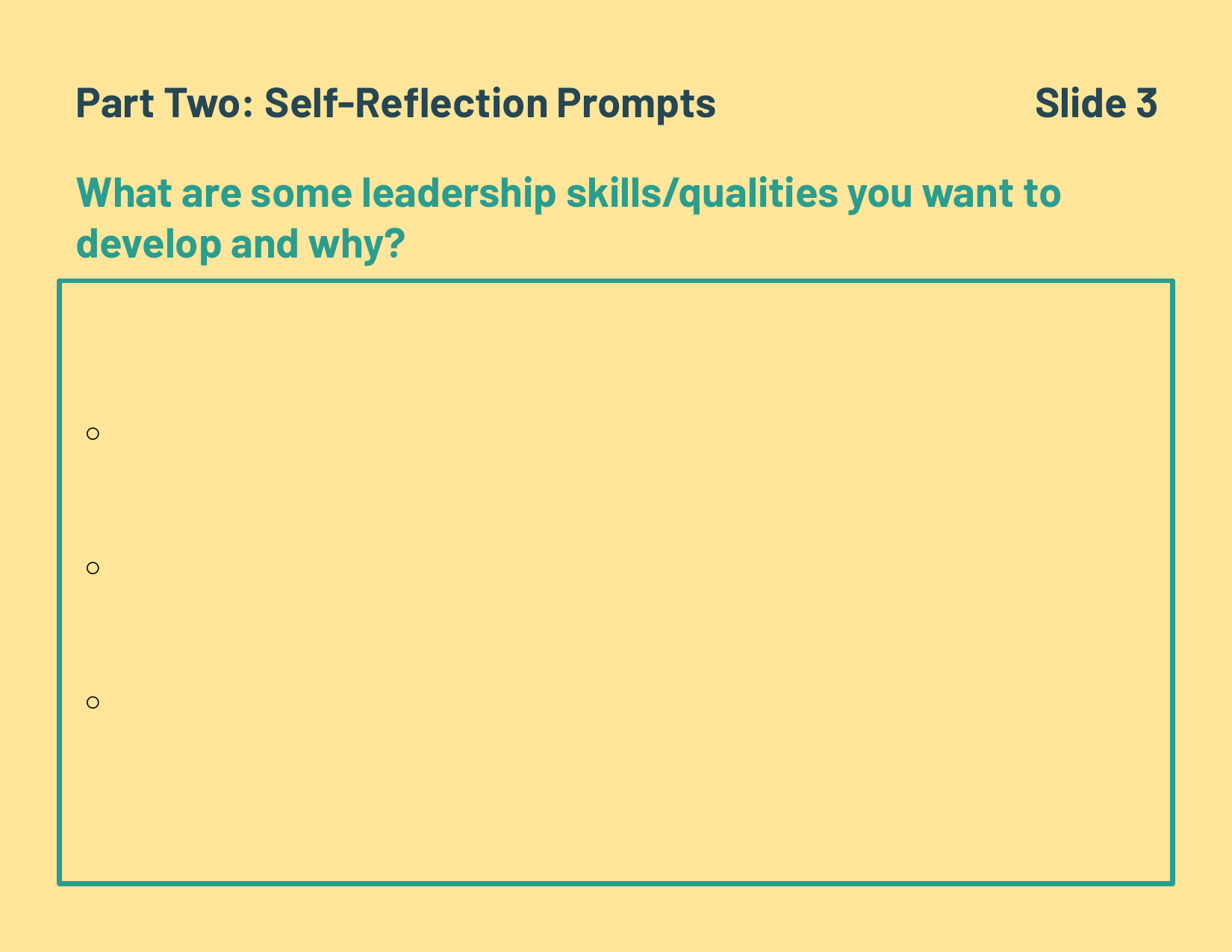

Part Two: Self-Reflection Prompts
Slide 3
What are some leadership skills/qualities you want to develop and why?